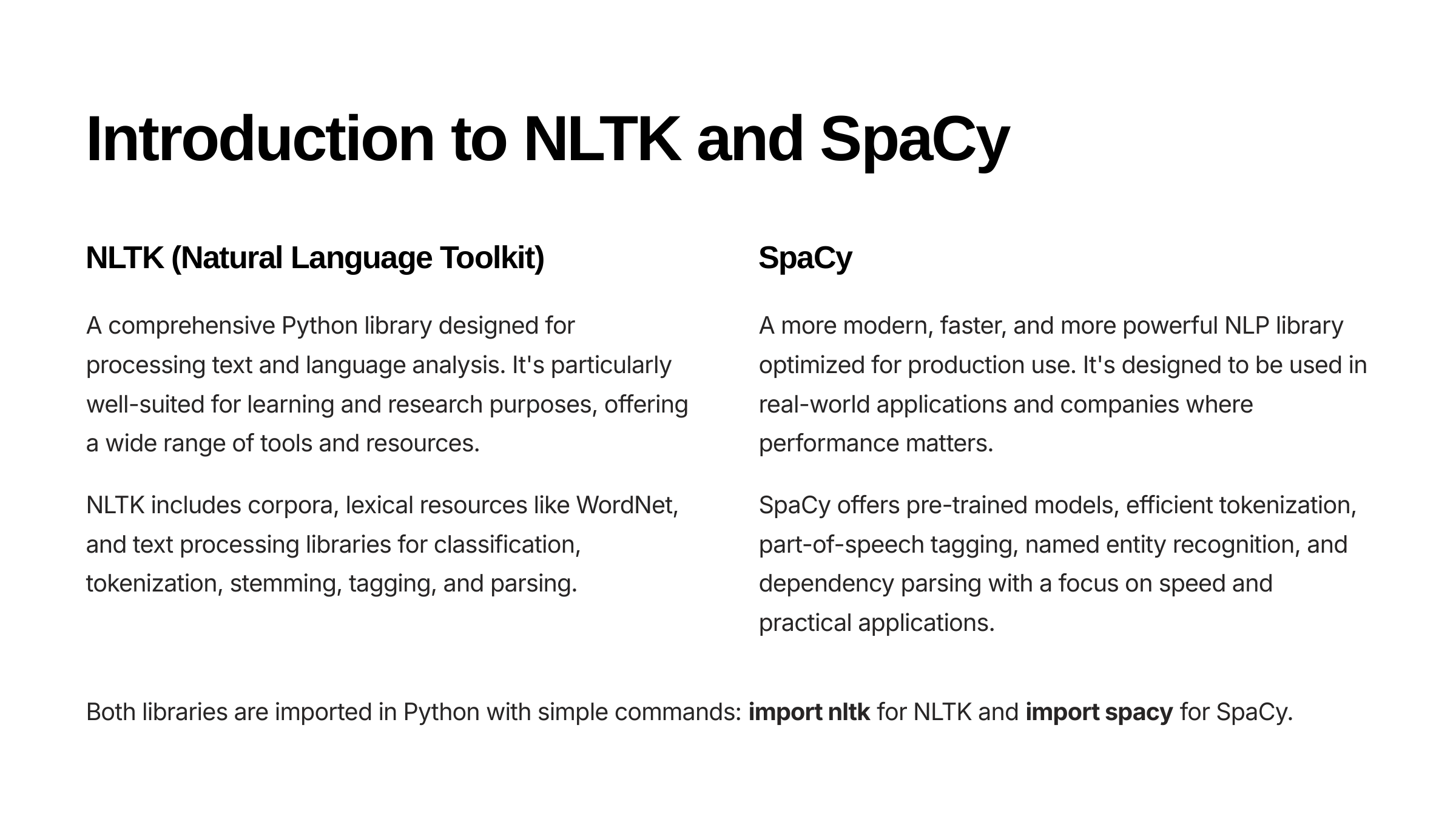

Introduction to NLTK and SpaCy
NLTK (Natural Language Toolkit)
SpaCy
A comprehensive Python library designed for processing text and language analysis. It's particularly well-suited for learning and research purposes, offering a wide range of tools and resources.
A more modern, faster, and more powerful NLP library optimized for production use. It's designed to be used in real-world applications and companies where performance matters.
NLTK includes corpora, lexical resources like WordNet, and text processing libraries for classification, tokenization, stemming, tagging, and parsing.
SpaCy offers pre-trained models, efficient tokenization, part-of-speech tagging, named entity recognition, and dependency parsing with a focus on speed and practical applications.
Both libraries are imported in Python with simple commands: import nltk for NLTK and import spacy for SpaCy.